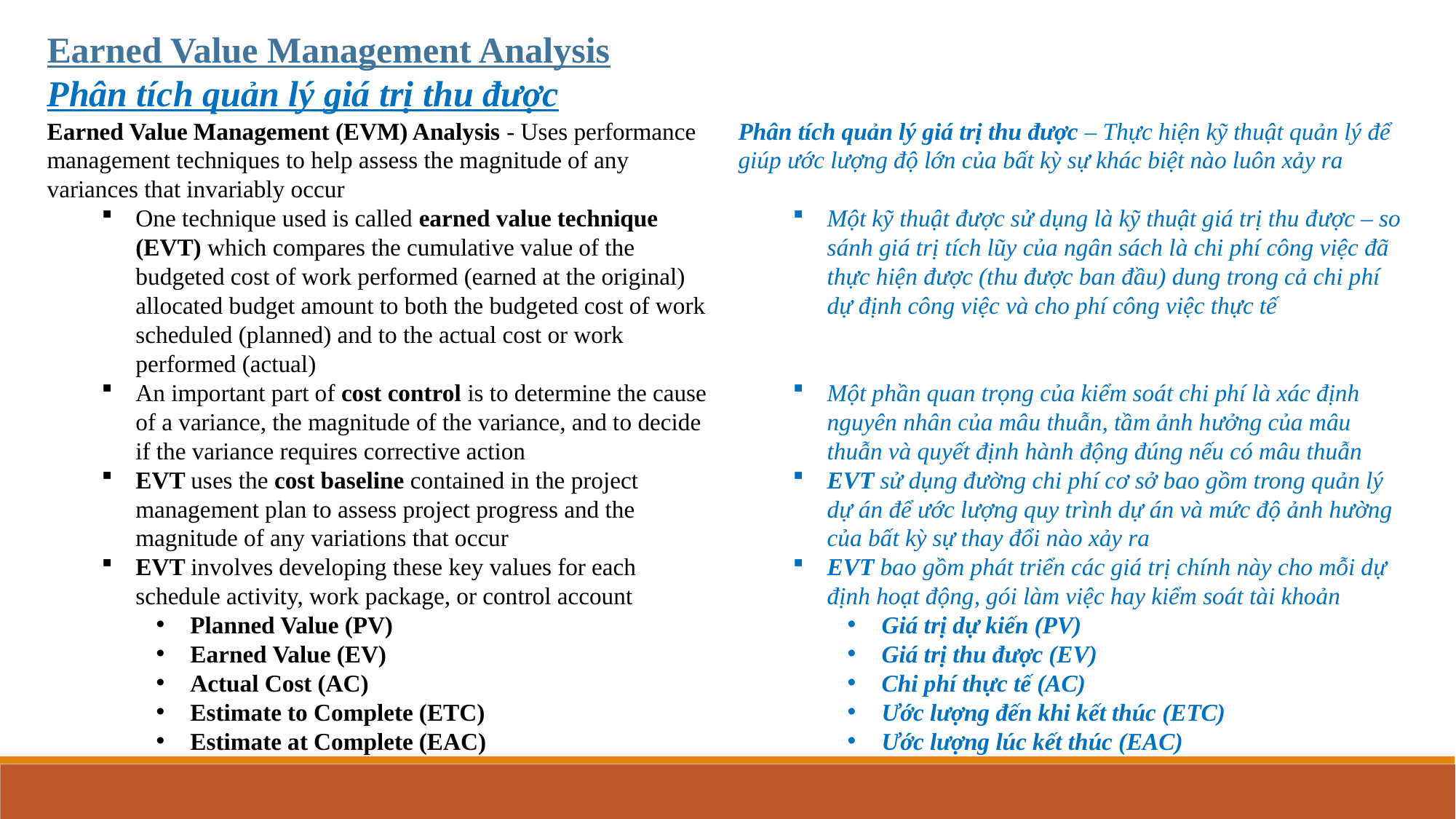

Earned Value Management Analysis
Phân tích quản lý giá trị thu được
Earned Value Management (EVM) Analysis - Uses performance management techniques to help assess the magnitude of any variances that invariably occur
One technique used is called earned value technique (EVT) which compares the cumulative value of the budgeted cost of work performed (earned at the original) allocated budget amount to both the budgeted cost of work scheduled (planned) and to the actual cost or work performed (actual)
An important part of cost control is to determine the cause of a variance, the magnitude of the variance, and to decide if the variance requires corrective action
EVT uses the cost baseline contained in the project management plan to assess project progress and the magnitude of any variations that occur
EVT involves developing these key values for each schedule activity, work package, or control account
Planned Value (PV)
Earned Value (EV)
Actual Cost (AC)
Estimate to Complete (ETC)
Estimate at Complete (EAC)
Phân tích quản lý giá trị thu được – Thực hiện kỹ thuật quản lý để giúp ước lượng độ lớn của bất kỳ sự khác biệt nào luôn xảy ra

Một kỹ thuật được sử dụng là kỹ thuật giá trị thu được – so sánh giá trị tích lũy của ngân sách là chi phí công việc đã thực hiện được (thu được ban đầu) dung trong cả chi phí dự định công việc và cho phí công việc thực tế

Một phần quan trọng của kiểm soát chi phí là xác định nguyên nhân của mâu thuẫn, tầm ảnh hưởng của mâu thuẫn và quyết định hành động đúng nếu có mâu thuẫn
EVT sử dụng đường chi phí cơ sở bao gồm trong quản lý dự án để ước lượng quy trình dự án và mức độ ảnh hường của bất kỳ sự thay đổi nào xảy ra
EVT bao gồm phát triển các giá trị chính này cho mỗi dự định hoạt động, gói làm việc hay kiểm soát tài khoản
Giá trị dự kiến (PV)
Giá trị thu được (EV)
Chi phí thực tế (AC)
Ước lượng đến khi kết thúc (ETC)
Ước lượng lúc kết thúc (EAC)